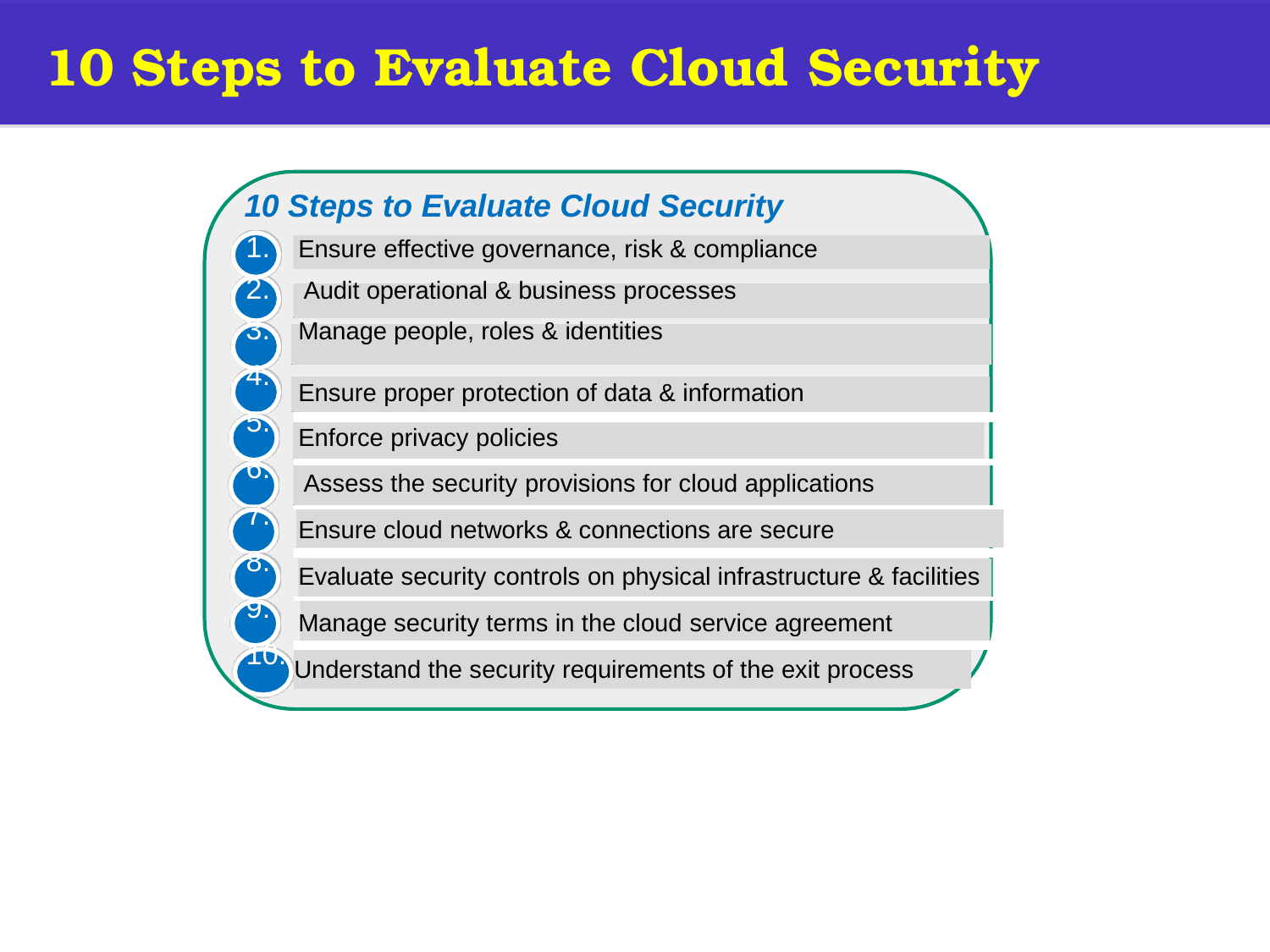

# 10 Steps to Evaluate Cloud Security

10 Steps to Evaluate Cloud Security
Ensure effective governance, risk & compliance
Audit operational & business processes
Manage people, roles & identities
4.
5.
6.
7.
8.
9.
10.

| Ensure proper protection of data & information |  |  |
| --- | --- | --- |
| Enforce privacy policies |  |  |
| Assess the security provisions for cloud applications |  |  |
| Ensure cloud networks & connections are secure |  |  |
| Evaluate security controls on physical infrastructure & facilities |  |  |
| Manage security terms in the cloud service agreement |  |  |
| Understand the security requirements of the exit process |  |  |